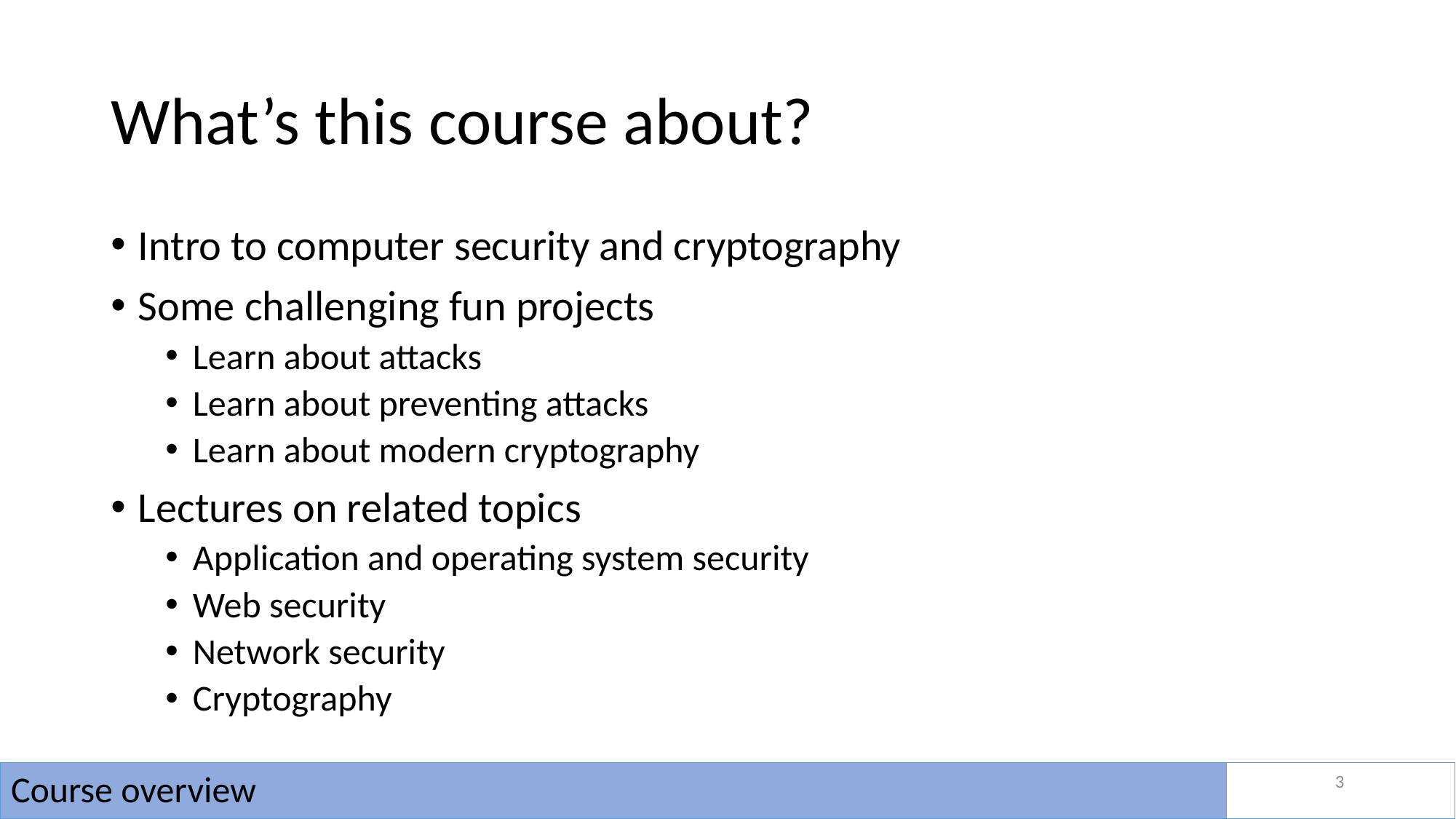

# What’s this course about?
Intro to computer security and cryptography
Some challenging fun projects
Learn about attacks
Learn about preventing attacks
Learn about modern cryptography
Lectures on related topics
Application and operating system security
Web security
Network security
Cryptography

3
Course overview